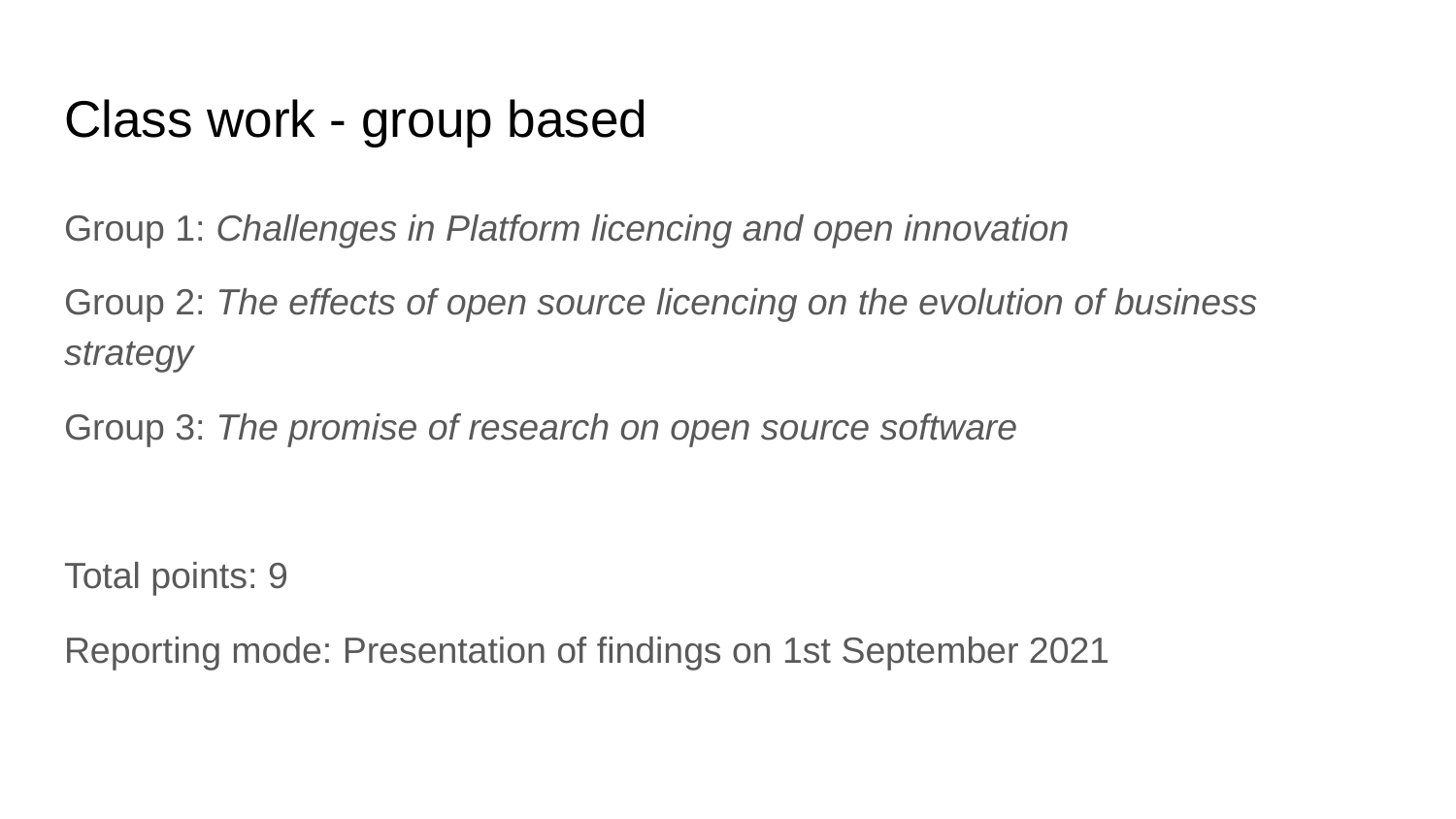

# Class work - group based
Group 1: Challenges in Platform licencing and open innovation
Group 2: The effects of open source licencing on the evolution of business strategy
Group 3: The promise of research on open source software

Total points: 9
Reporting mode: Presentation of findings on 1st September 2021